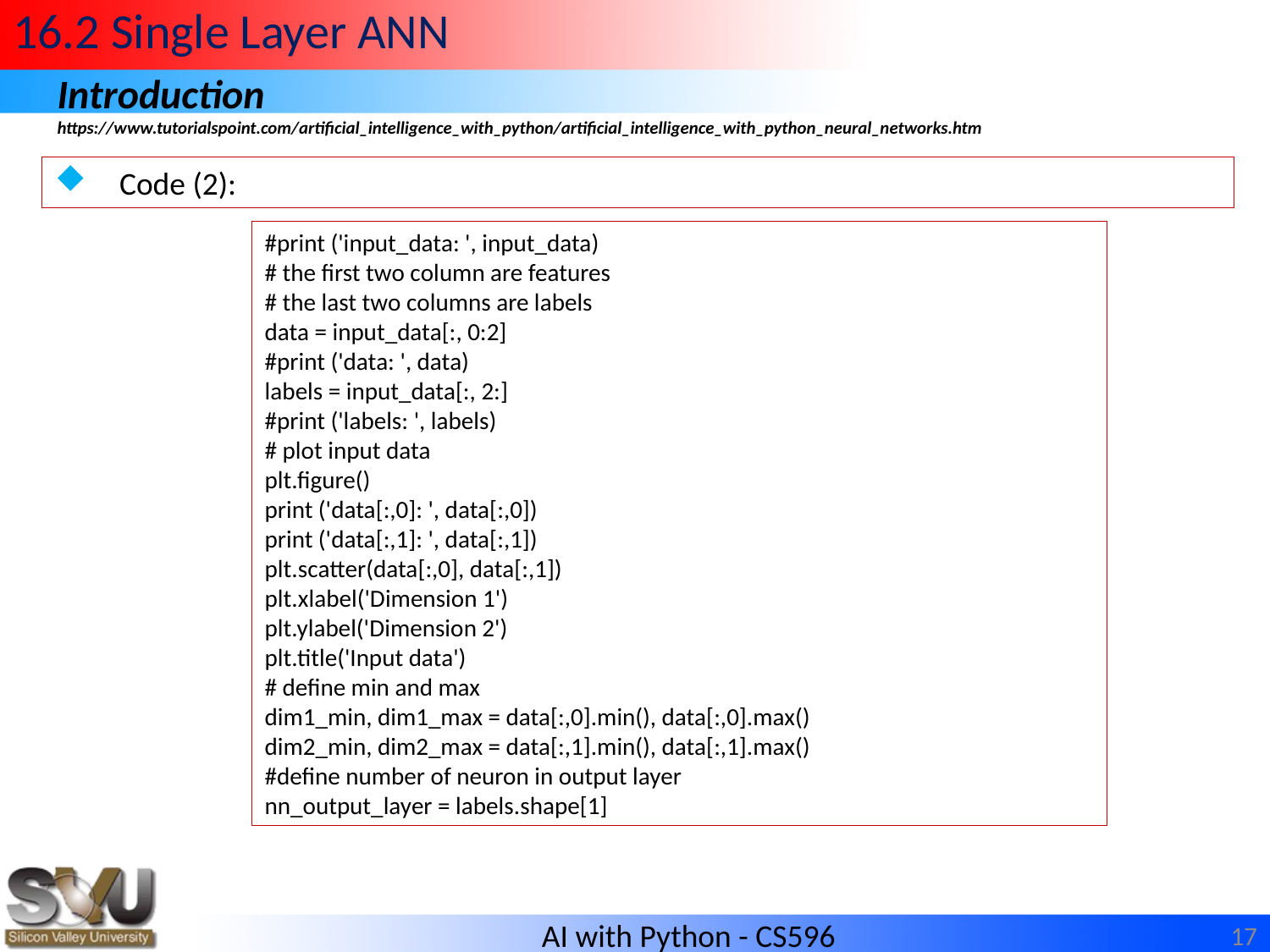

# 16.2 Single Layer ANN
Introduction
https://www.tutorialspoint.com/artificial_intelligence_with_python/artificial_intelligence_with_python_neural_networks.htm
Code (2):
#print ('input_data: ', input_data)
# the first two column are features
# the last two columns are labels
data = input_data[:, 0:2]
#print ('data: ', data)
labels = input_data[:, 2:]
#print ('labels: ', labels)
# plot input data
plt.figure()
print ('data[:,0]: ', data[:,0])
print ('data[:,1]: ', data[:,1])
plt.scatter(data[:,0], data[:,1])
plt.xlabel('Dimension 1')
plt.ylabel('Dimension 2')
plt.title('Input data')
# define min and max
dim1_min, dim1_max = data[:,0].min(), data[:,0].max()
dim2_min, dim2_max = data[:,1].min(), data[:,1].max()
#define number of neuron in output layer
nn_output_layer = labels.shape[1]
17
AI with Python - CS596